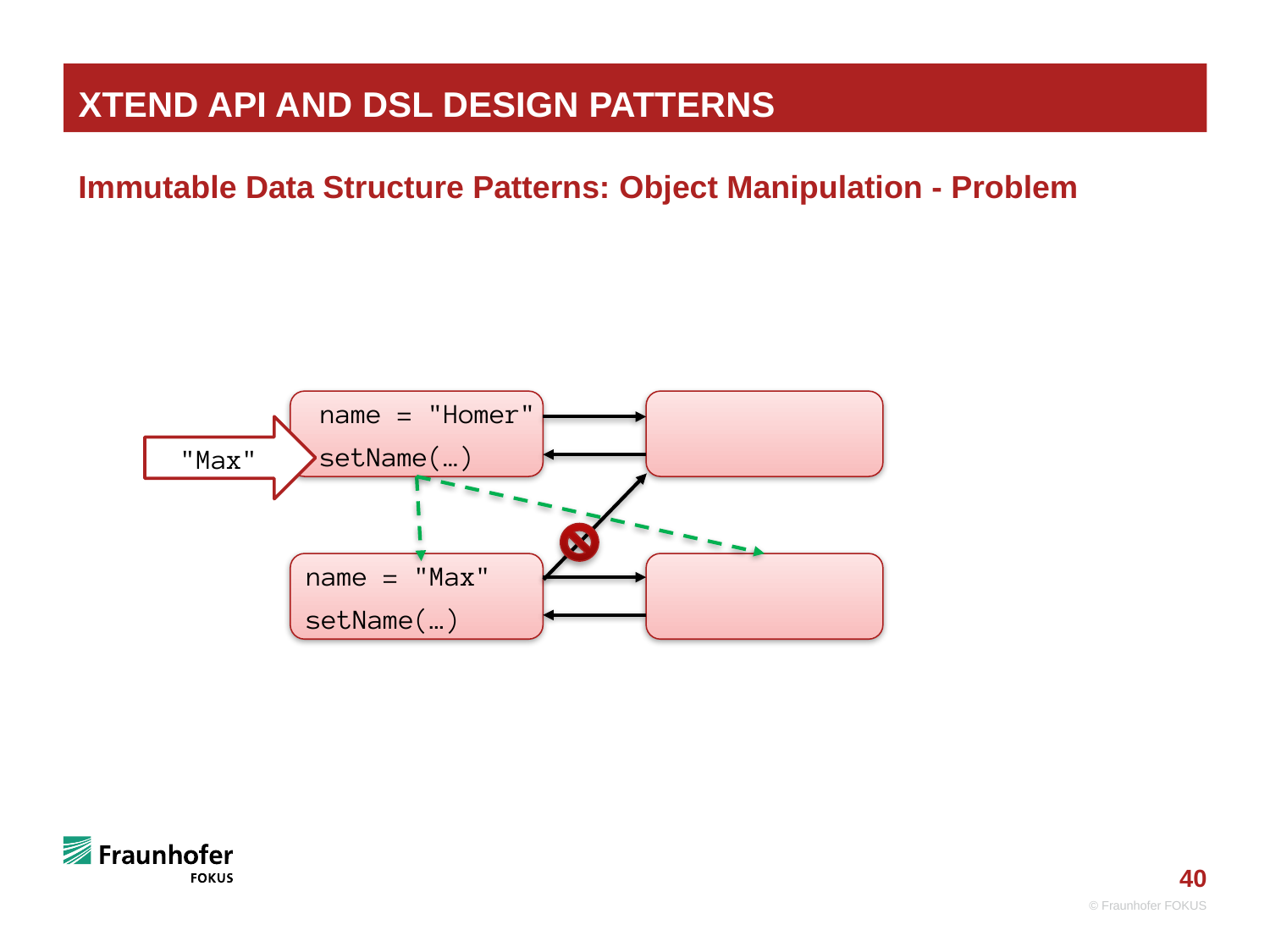

# Xtend API and DSL Design Patterns
Immutable Data Structure Patterns: Object Manipulation - Problem

name = "Homer"
setName(…)
"Max"

name = "Max"
setName(…)
© Fraunhofer FOKUS